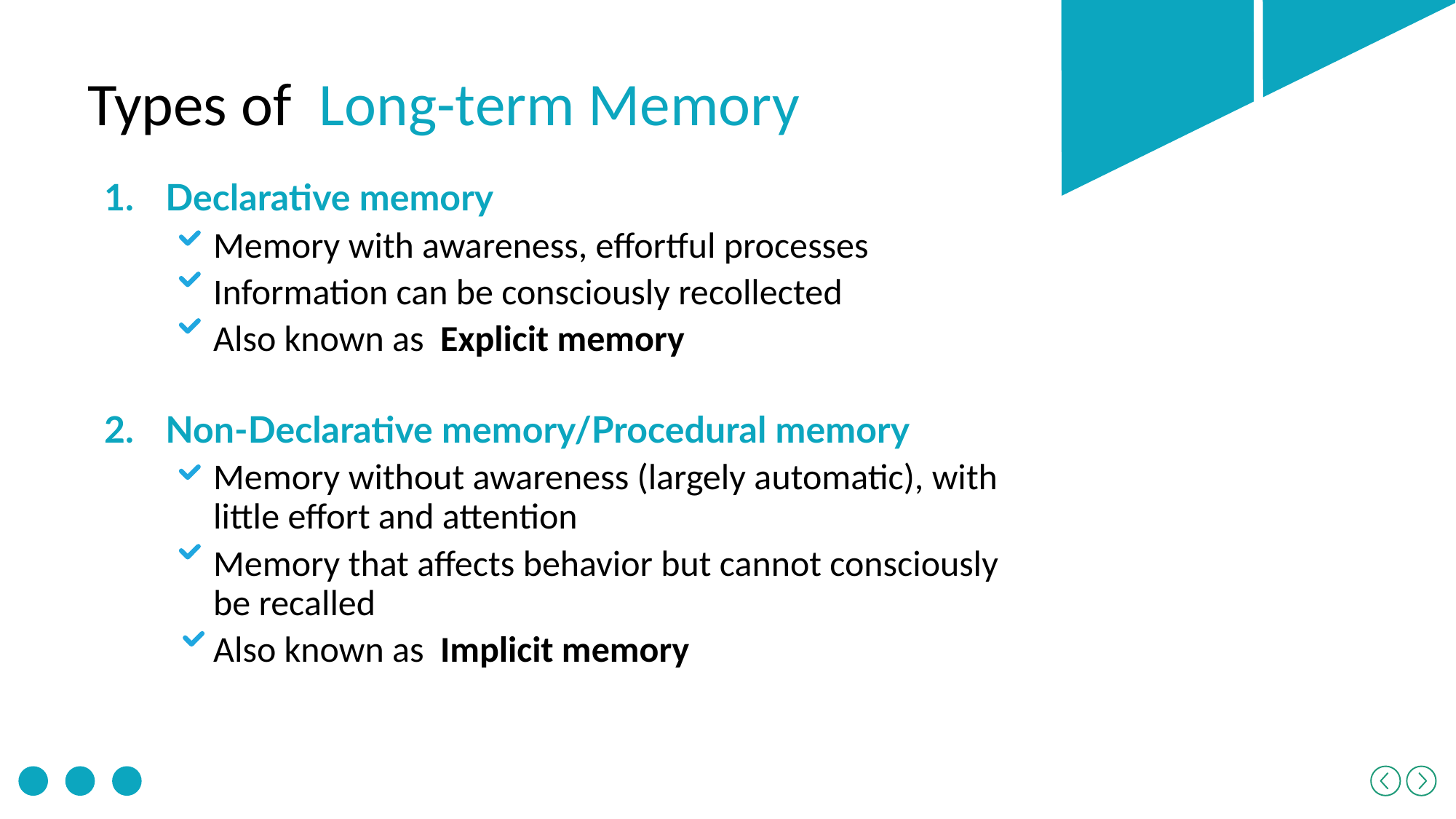

Types of  Long-term Memory
Declarative memory
Memory with awareness, effortful processes
Information can be consciously recollected
Also known as  Explicit memory

Non-Declarative memory/Procedural memory
Memory without awareness (largely automatic), with little effort and attention
Memory that affects behavior but cannot consciously be recalled
Also known as  Implicit memory